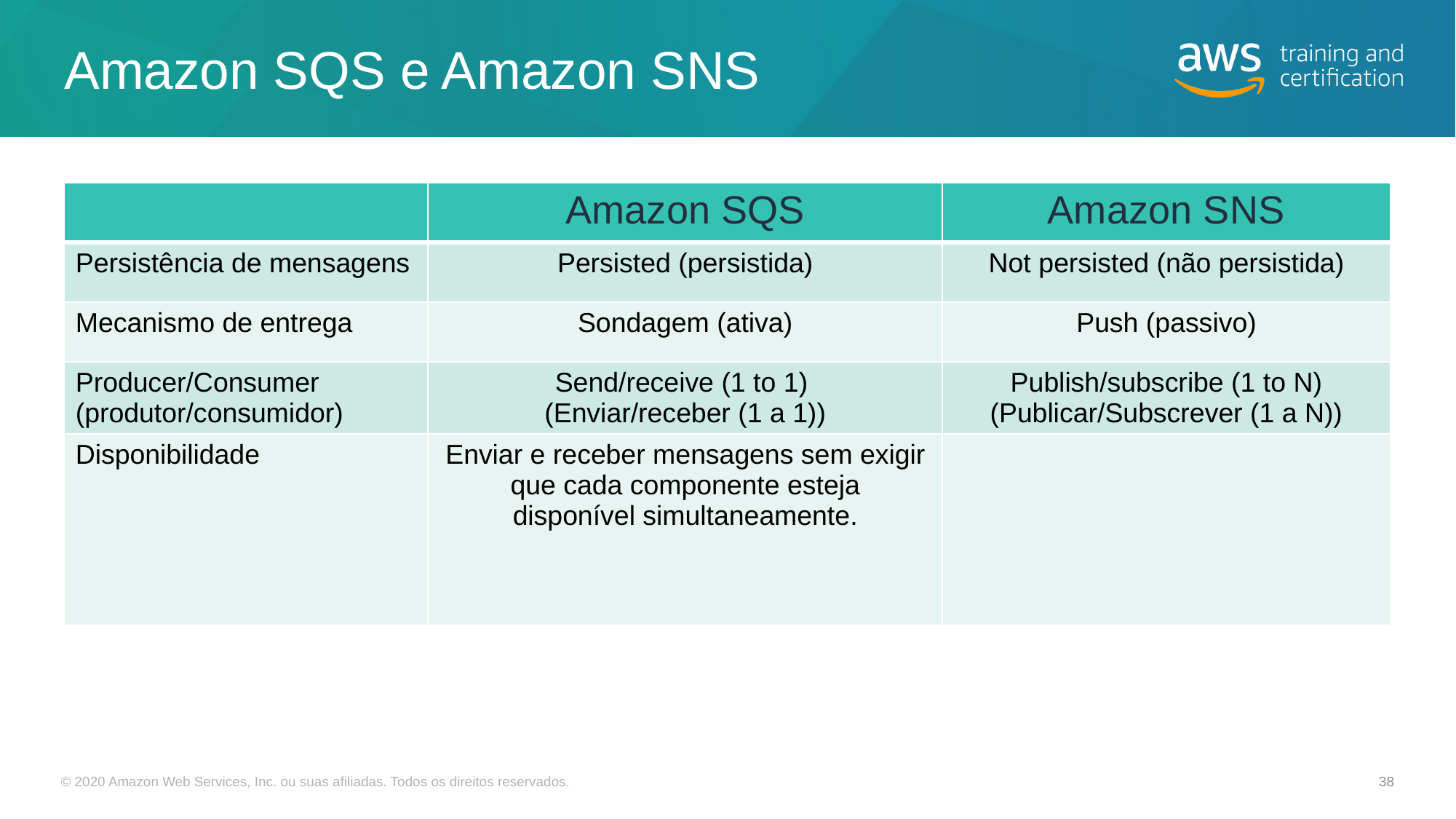

# Amazon SQS e Amazon SNS
|  | Amazon SQS | Amazon SNS |
| --- | --- | --- |
| Persistência de mensagens | Persisted (persistida) | Not persisted (não persistida) |
| Mecanismo de entrega | Sondagem (ativa) | Push (passivo) |
| Producer/Consumer (produtor/consumidor) | Send/receive (1 to 1) (Enviar/receber (1 a 1)) | Publish/subscribe (1 to N) (Publicar/Subscrever (1 a N)) |
| Disponibilidade | Enviar e receber mensagens sem exigir que cada componente esteja disponível simultaneamente. |  |
© 2020 Amazon Web Services, Inc. ou suas afiliadas. Todos os direitos reservados.
38